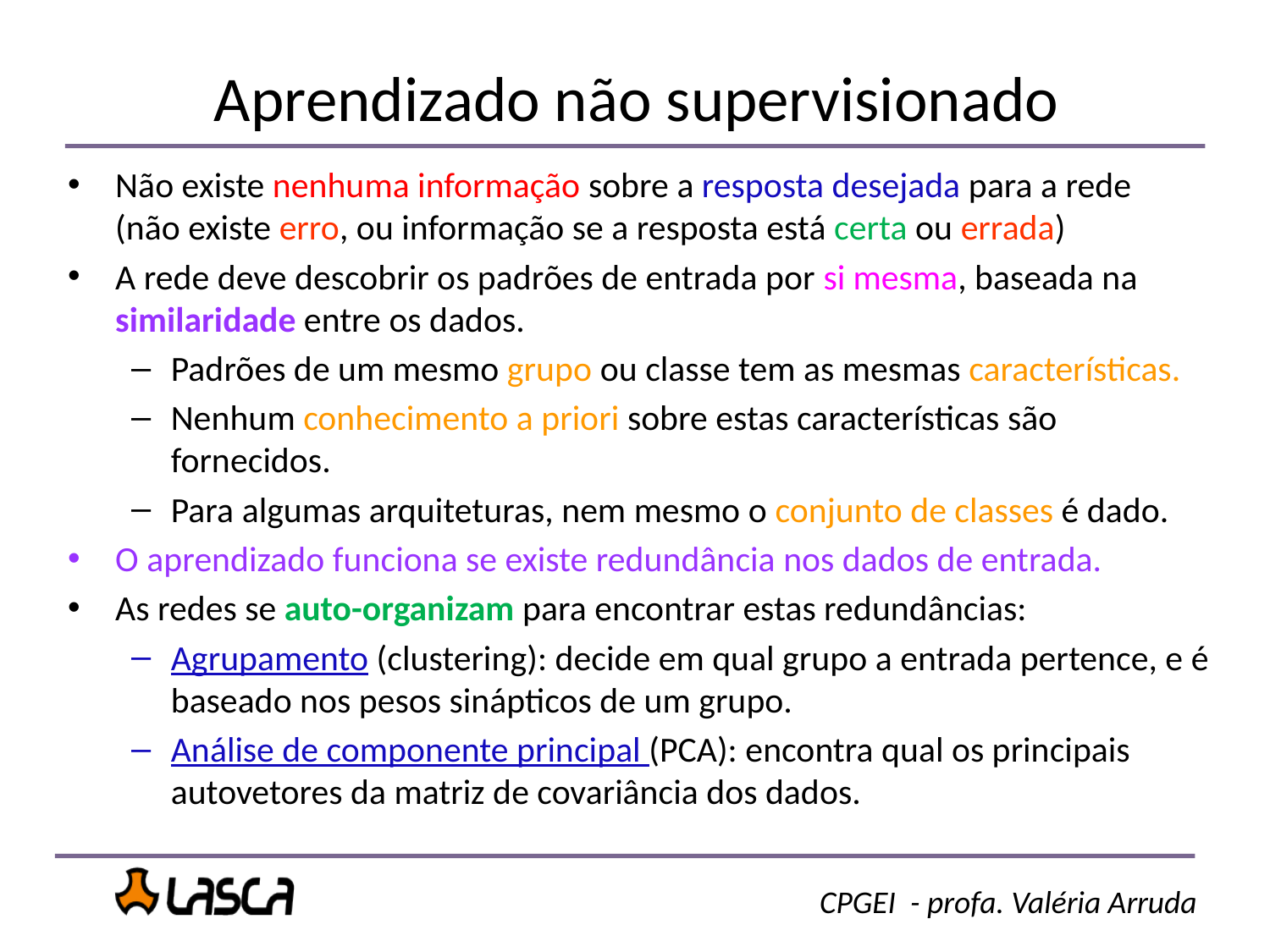

# Aprendizado não supervisionado
Não existe nenhuma informação sobre a resposta desejada para a rede     (não existe erro, ou informação se a resposta está certa ou errada)
A rede deve descobrir os padrões de entrada por si mesma, baseada na similaridade entre os dados.
Padrões de um mesmo grupo ou classe tem as mesmas características.
Nenhum conhecimento a priori sobre estas características são fornecidos.
Para algumas arquiteturas, nem mesmo o conjunto de classes é dado.
O aprendizado funciona se existe redundância nos dados de entrada.
As redes se auto-organizam para encontrar estas redundâncias:
Agrupamento (clustering): decide em qual grupo a entrada pertence, e é baseado nos pesos sinápticos de um grupo.
Análise de componente principal (PCA): encontra qual os principais autovetores da matriz de covariância dos dados.